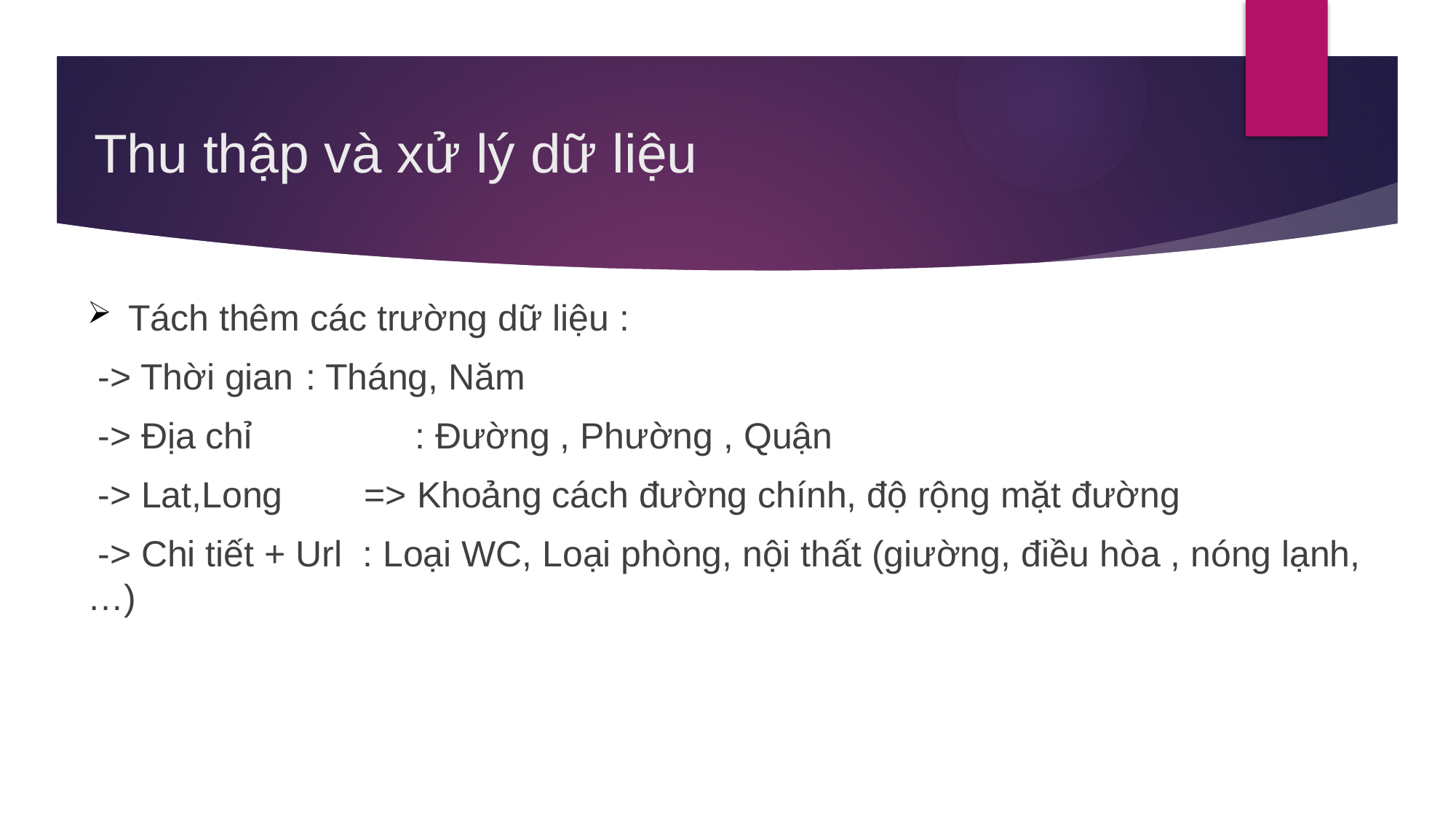

# Thu thập và xử lý dữ liệu
Tách thêm các trường dữ liệu :
 -> Thời gian 	: Tháng, Năm
 -> Địa chỉ    		: Đường , Phường , Quận
 -> Lat,Long        => Khoảng cách đường chính, độ rộng mặt đường
 -> Chi tiết + Url  : Loại WC, Loại phòng, nội thất (giường, điều hòa , nóng lạnh,…)